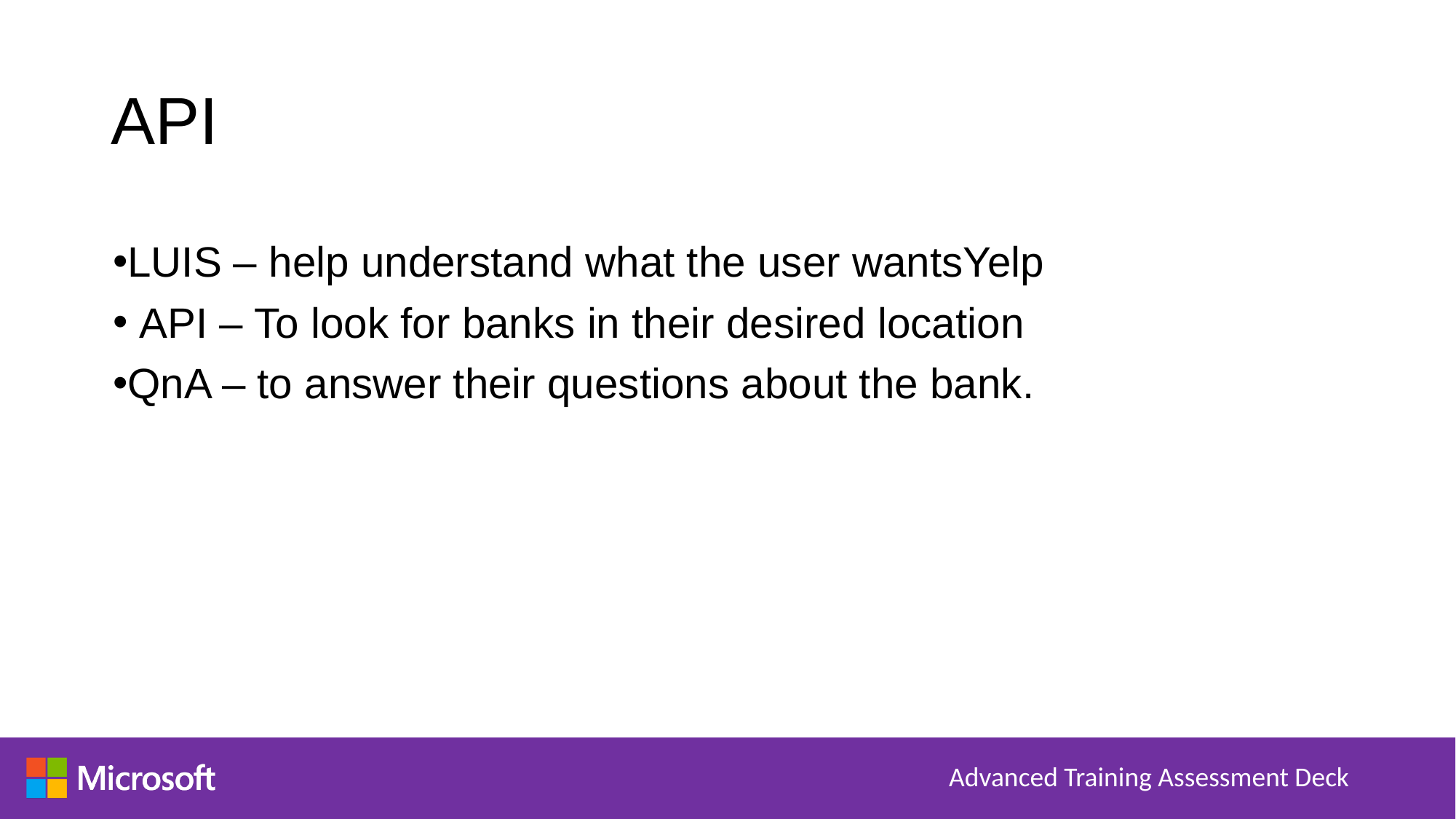

# API

LUIS – help understand what the user wantsYelp
 API – To look for banks in their desired location
QnA – to answer their questions about the bank.